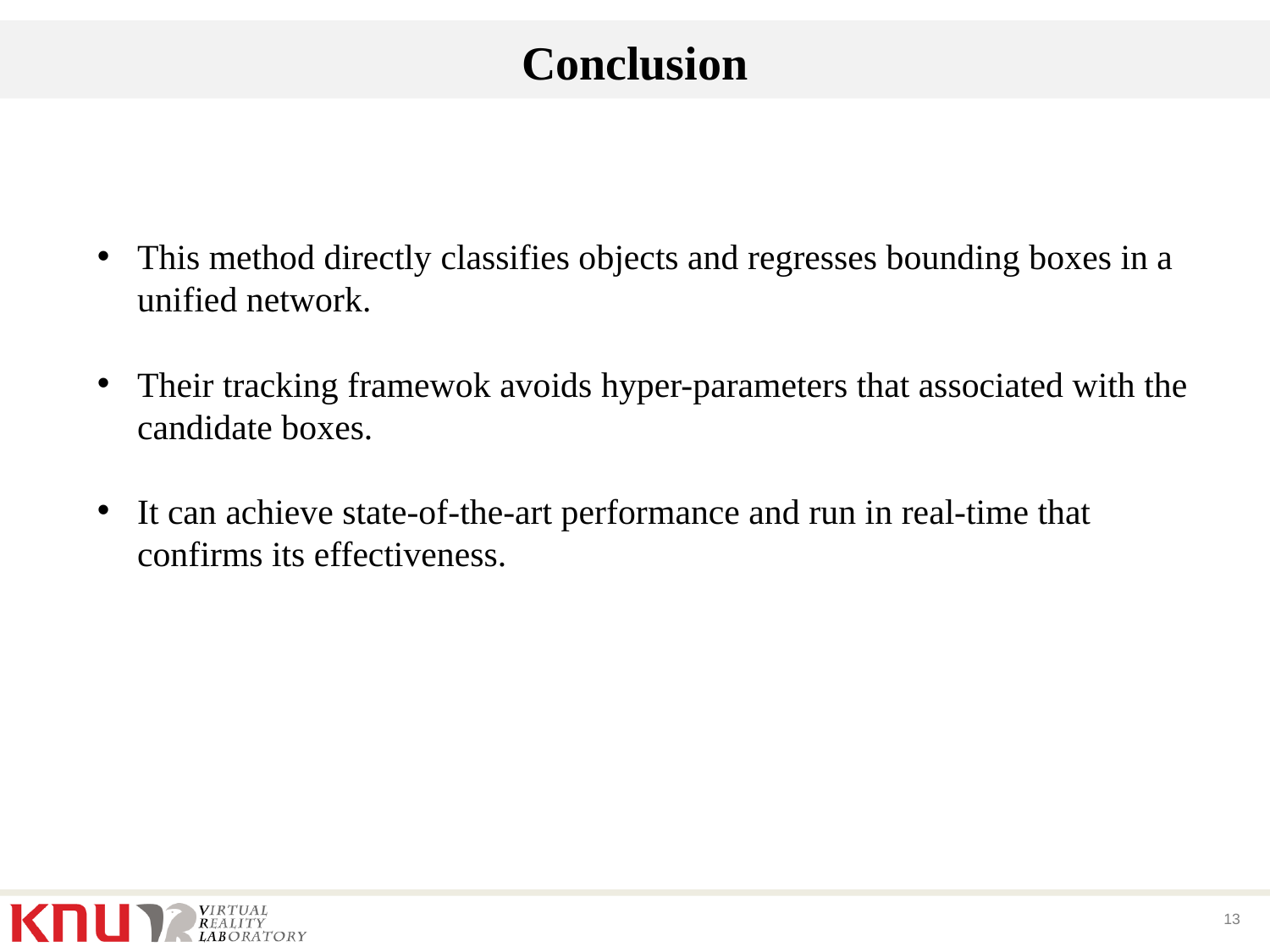

# Conclusion

This method directly classifies objects and regresses bounding boxes in a unified network.

Their tracking framewok avoids hyper-parameters that associated with the candidate boxes.
It can achieve state-of-the-art performance and run in real-time that confirms its effectiveness.